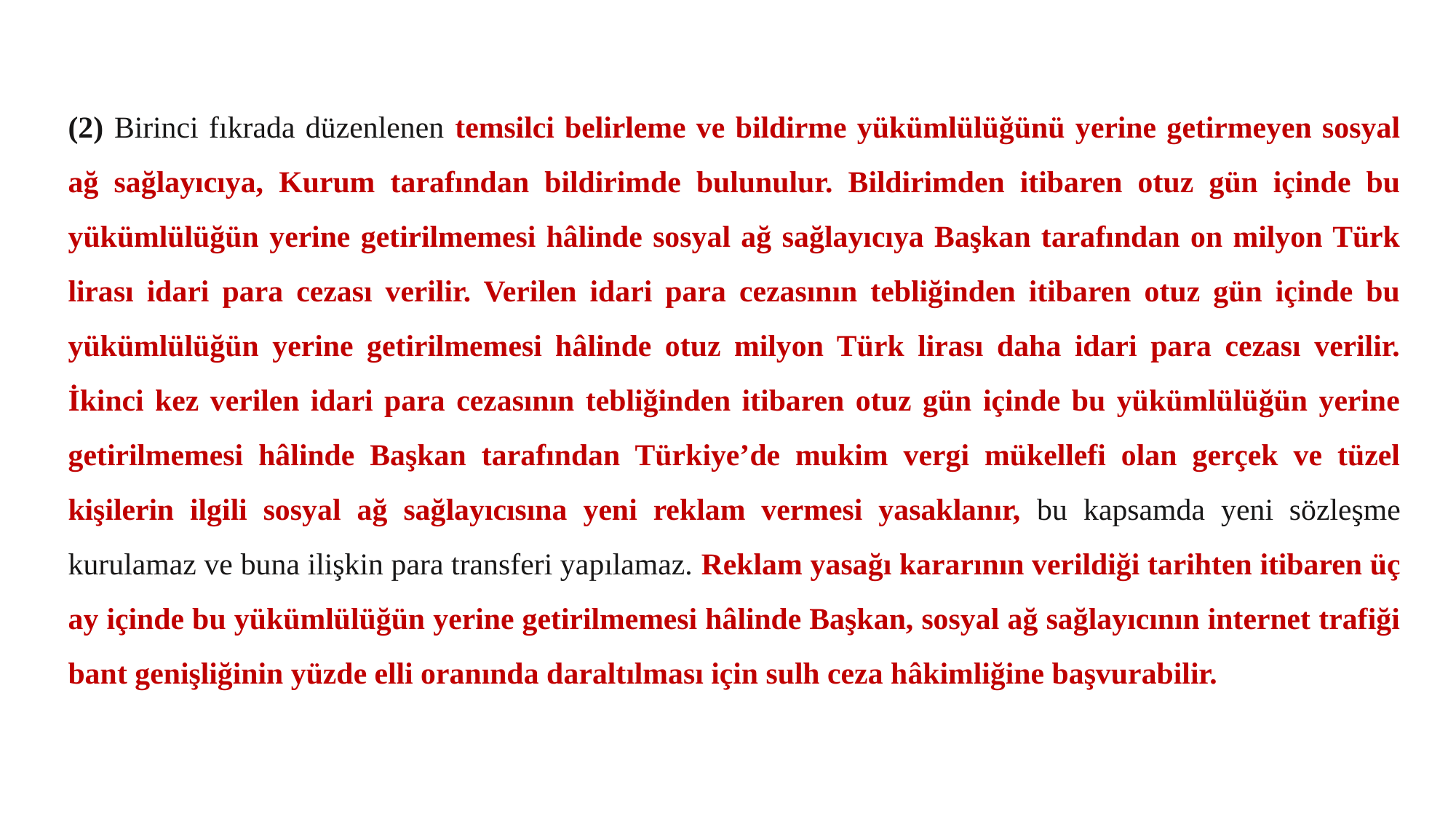

(2) Birinci fıkrada düzenlenen temsilci belirleme ve bildirme yükümlülüğünü yerine getirmeyen sosyal ağ sağlayıcıya, Kurum tarafından bildirimde bulunulur. Bildirimden itibaren otuz gün içinde bu yükümlülüğün yerine getirilmemesi hâlinde sosyal ağ sağlayıcıya Başkan tarafından on milyon Türk lirası idari para cezası verilir. Verilen idari para cezasının tebliğinden itibaren otuz gün içinde bu yükümlülüğün yerine getirilmemesi hâlinde otuz milyon Türk lirası daha idari para cezası verilir. İkinci kez verilen idari para cezasının tebliğinden itibaren otuz gün içinde bu yükümlülüğün yerine getirilmemesi hâlinde Başkan tarafından Türkiye’de mukim vergi mükellefi olan gerçek ve tüzel kişilerin ilgili sosyal ağ sağlayıcısına yeni reklam vermesi yasaklanır, bu kapsamda yeni sözleşme kurulamaz ve buna ilişkin para transferi yapılamaz. Reklam yasağı kararının verildiği tarihten itibaren üç ay içinde bu yükümlülüğün yerine getirilmemesi hâlinde Başkan, sosyal ağ sağlayıcının internet trafiği bant genişliğinin yüzde elli oranında daraltılması için sulh ceza hâkimliğine başvurabilir.